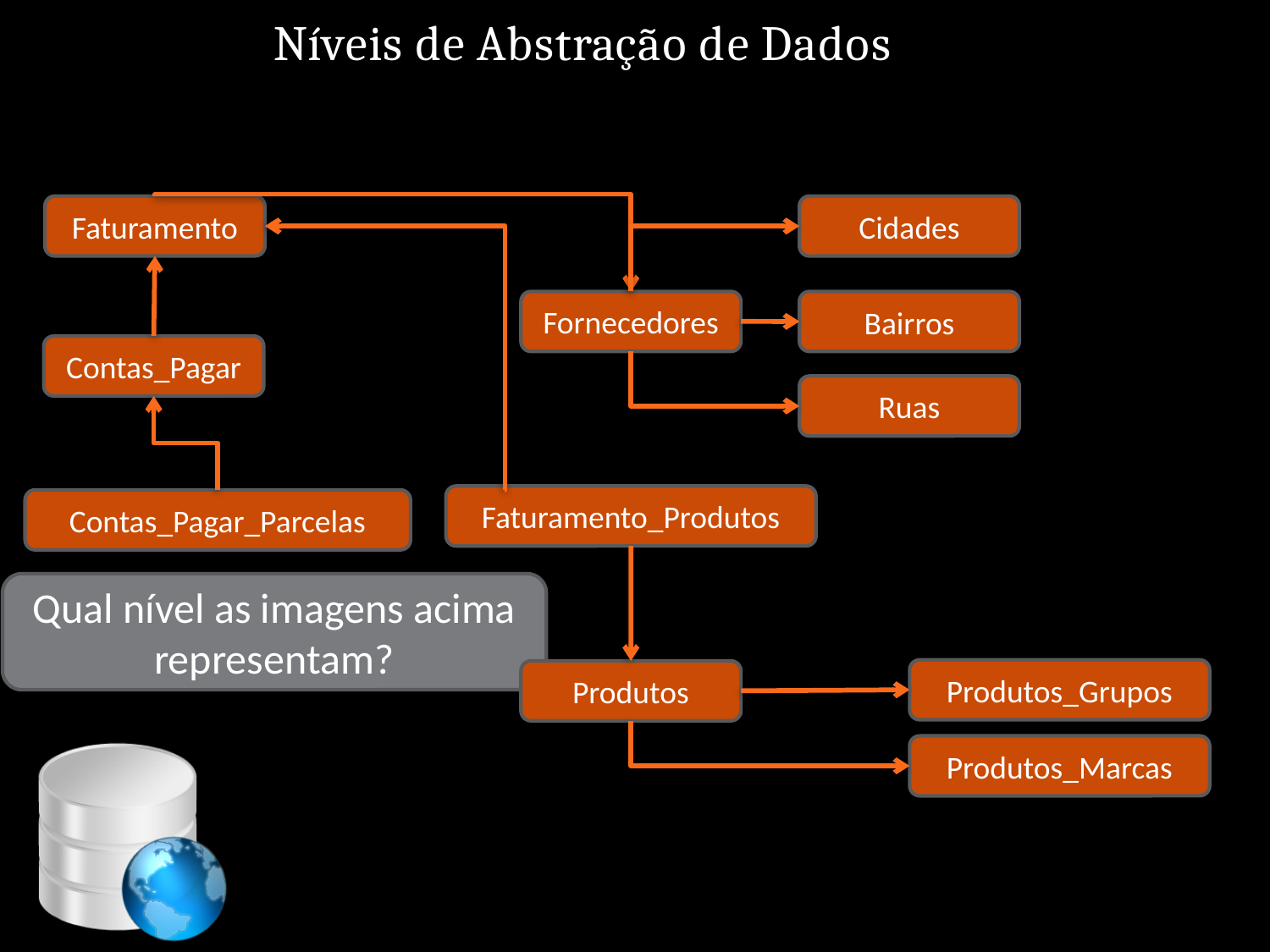

# Níveis de Abstração de Dados
Nível Lógico
Faturamento
Cidades
Fornecedores
Bairros
Contas_Pagar
Ruas
Faturamento_Produtos
Contas_Pagar_Parcelas
Qual nível as imagens acima representam?
Produtos_Grupos
Produtos
Produtos_Marcas
72